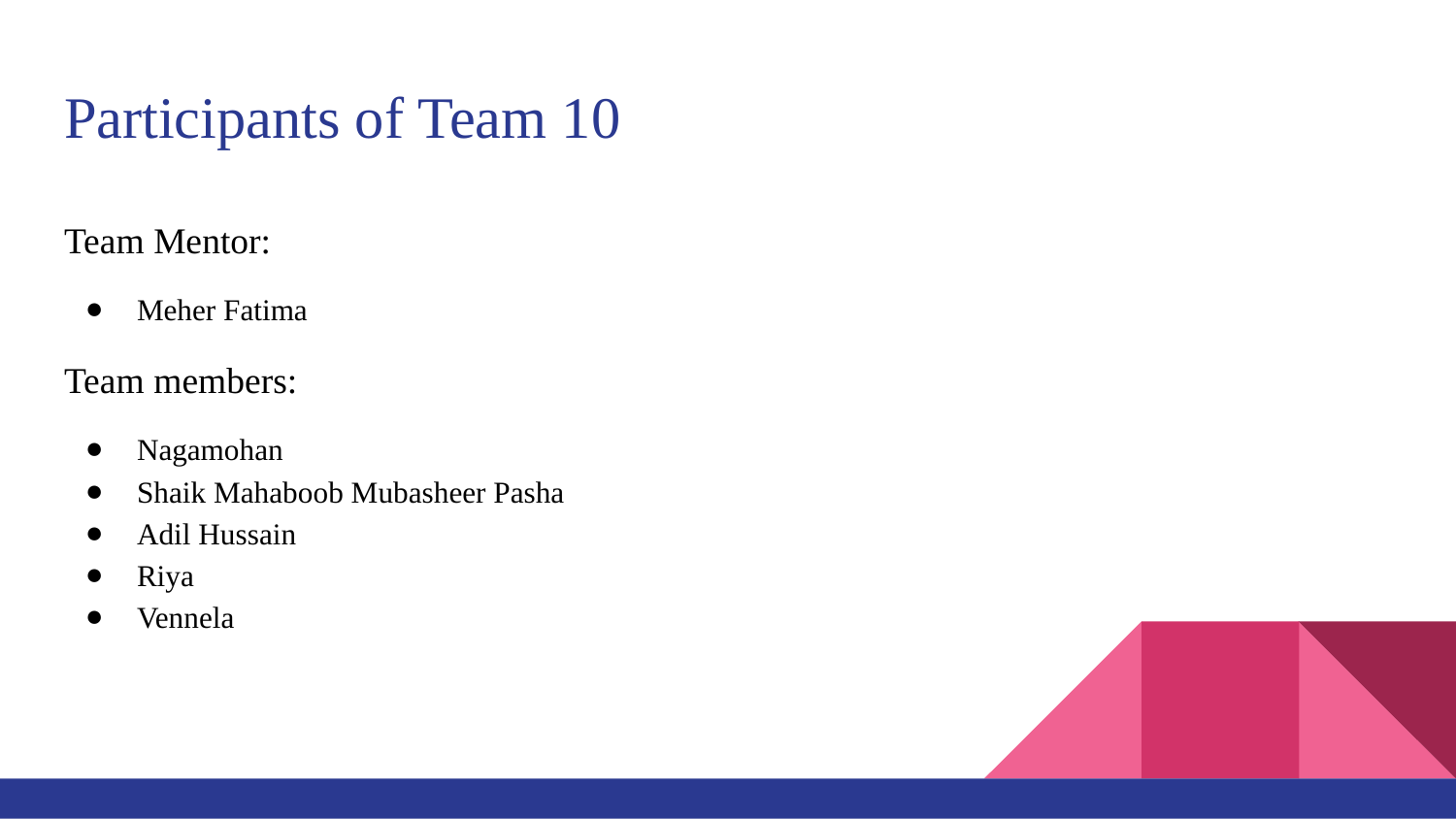

# Participants of Team 10
Team Mentor:
Meher Fatima
Team members:
Nagamohan
Shaik Mahaboob Mubasheer Pasha
Adil Hussain
Riya
Vennela